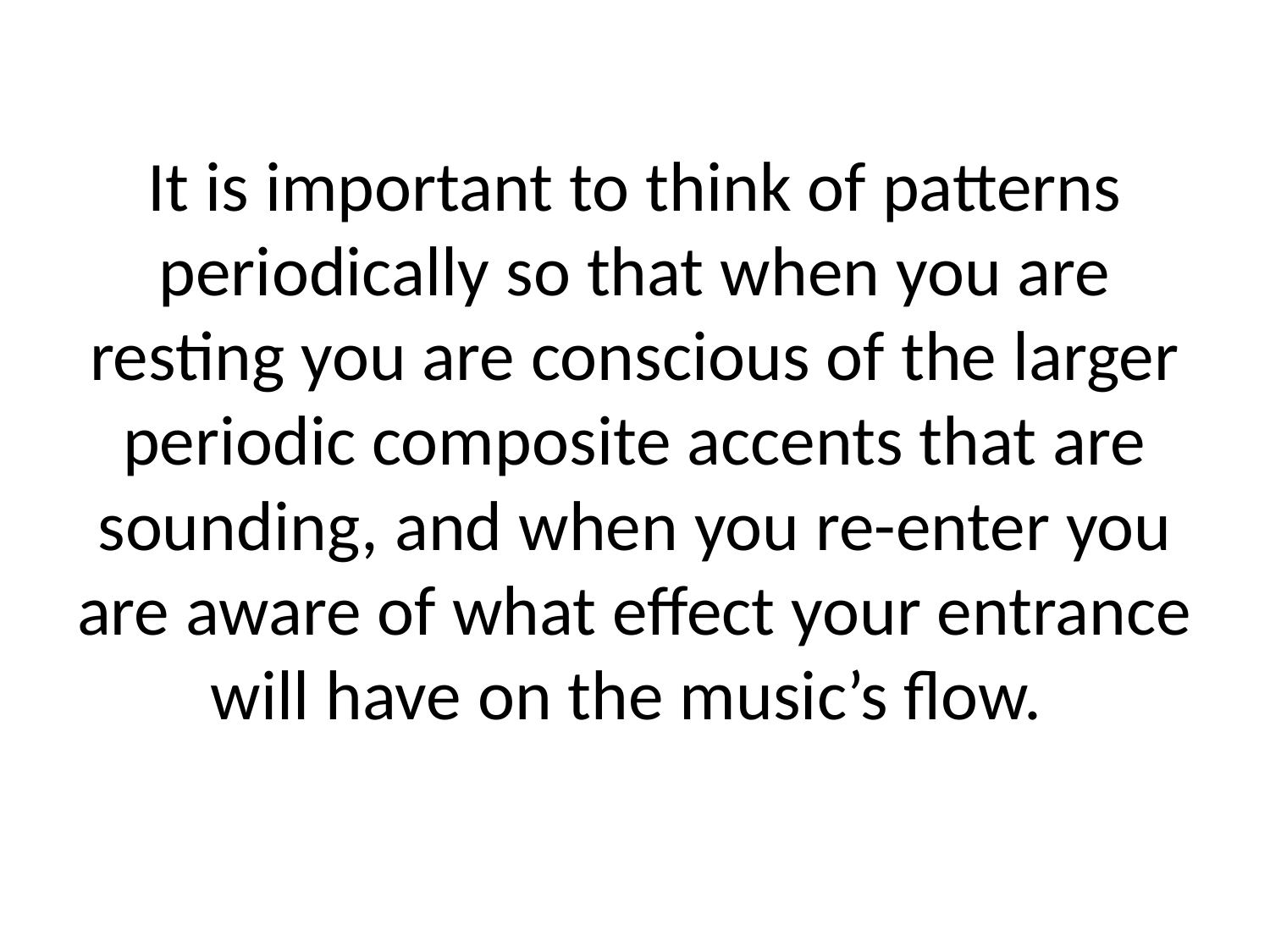

# It is important to think of patterns periodically so that when you are resting you are conscious of the larger periodic composite accents that are sounding, and when you re-enter you are aware of what effect your entrance will have on the music’s flow.